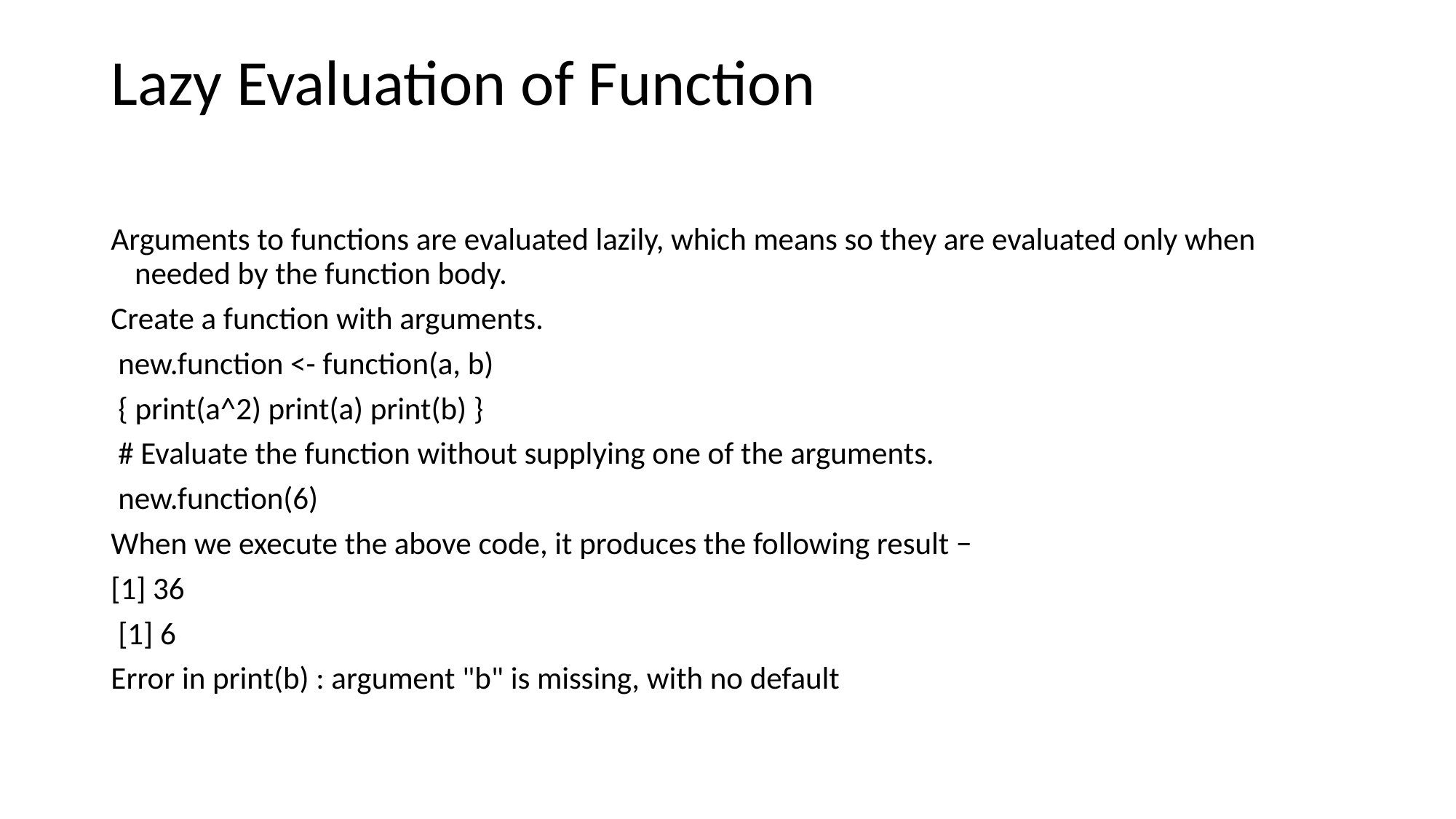

# Lazy Evaluation of Function
Arguments to functions are evaluated lazily, which means so they are evaluated only when needed by the function body.
Create a function with arguments.
 new.function <- function(a, b)
 { print(a^2) print(a) print(b) }
 # Evaluate the function without supplying one of the arguments.
 new.function(6)
When we execute the above code, it produces the following result −
[1] 36
 [1] 6
Error in print(b) : argument "b" is missing, with no default